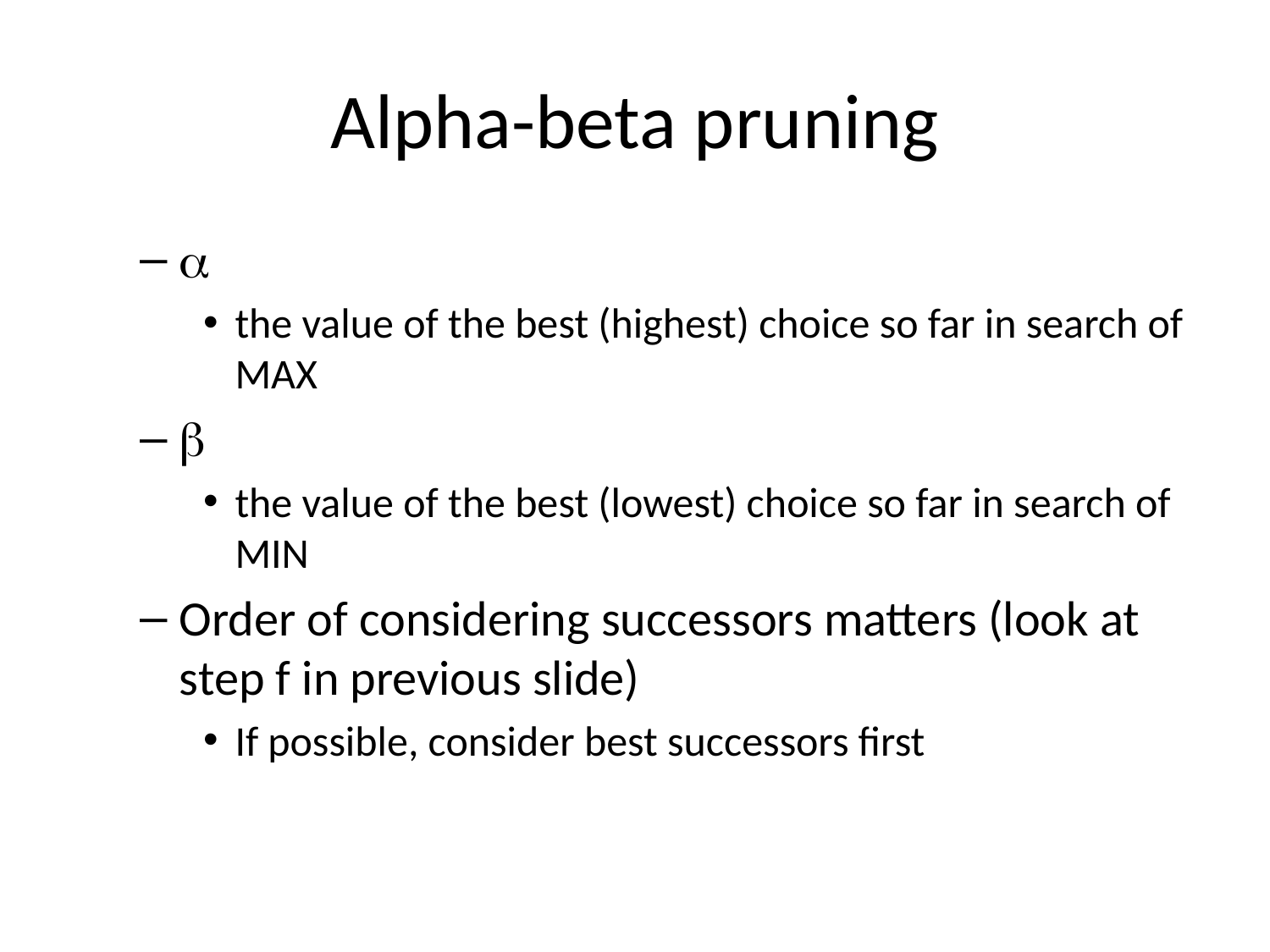

# Alpha-beta pruning
α
the value of the best (highest) choice so far in search of MAX
β
the value of the best (lowest) choice so far in search of MIN
Order of considering successors matters (look at step f in previous slide)
If possible, consider best successors first